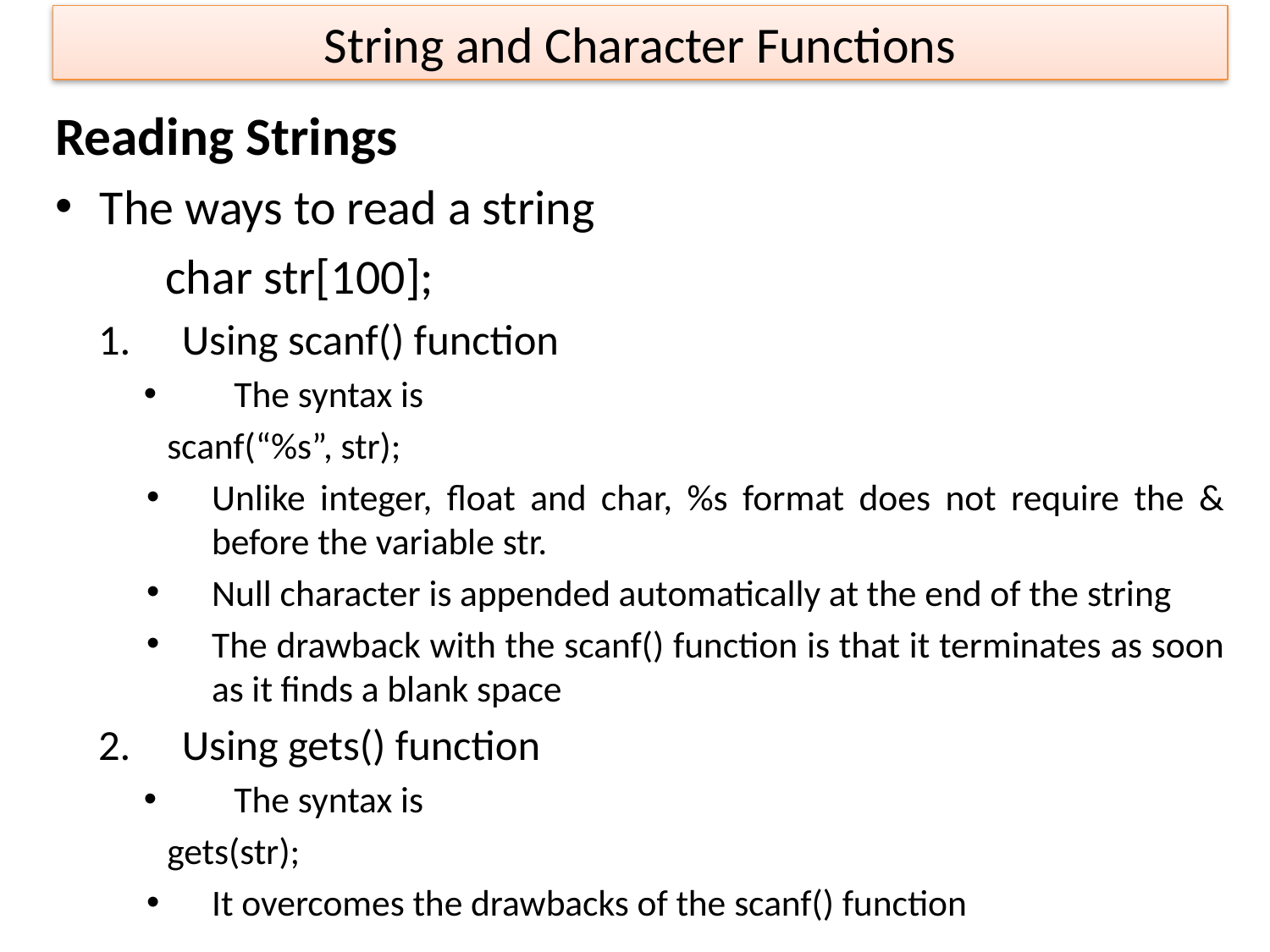

String and Character Functions
Reading Strings
The ways to read a string
			char str[100];
Using scanf() function
The syntax is
			scanf(“%s”, str);
Unlike integer, float and char, %s format does not require the & before the variable str.
Null character is appended automatically at the end of the string
The drawback with the scanf() function is that it terminates as soon as it finds a blank space
Using gets() function
The syntax is
			gets(str);
It overcomes the drawbacks of the scanf() function